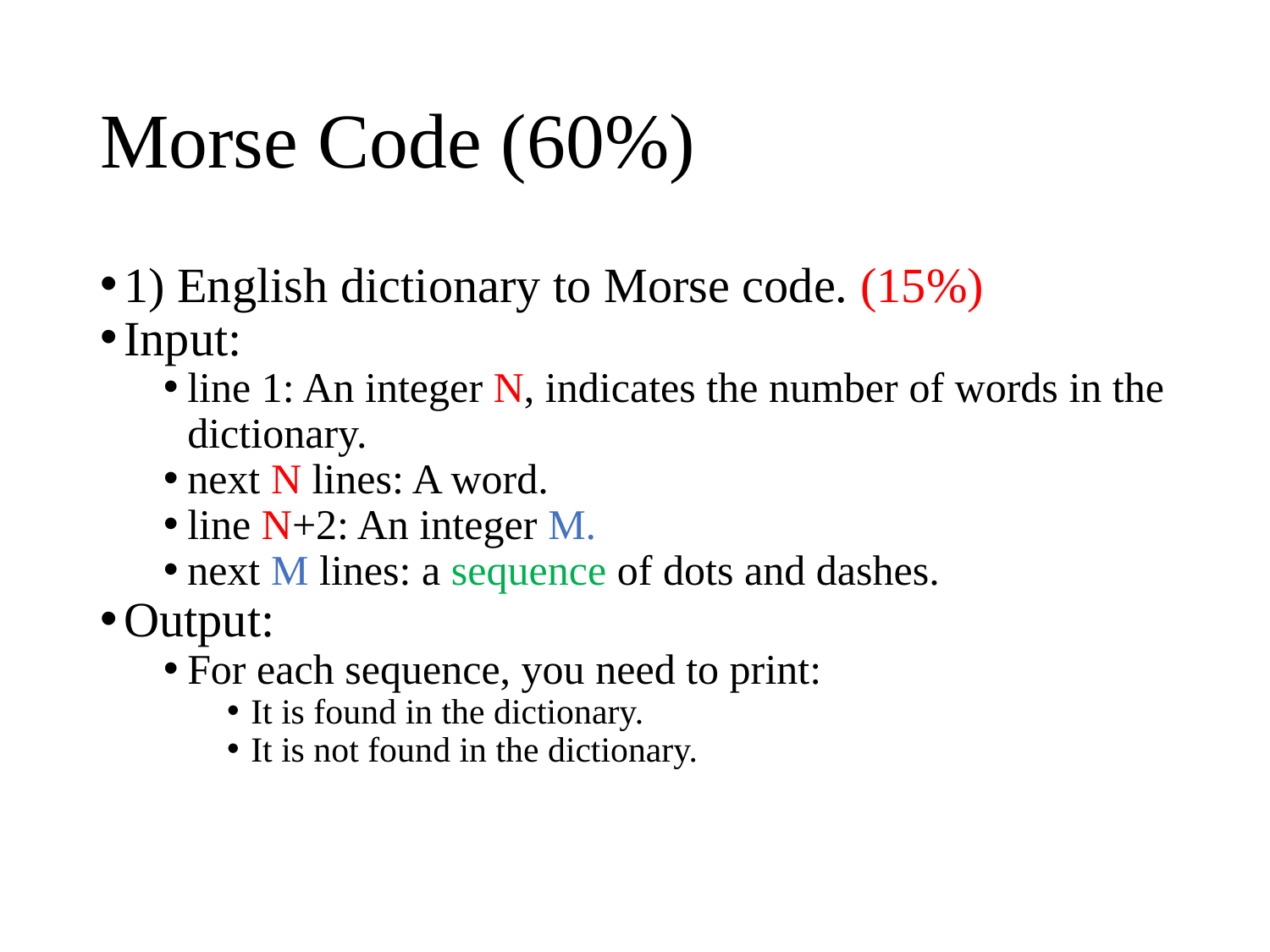

# Morse Code (60%)
1) English dictionary to Morse code. (15%)
Input:
line 1: An integer N, indicates the number of words in the dictionary.
next N lines: A word.
line N+2: An integer M.
next M lines: a sequence of dots and dashes.
Output:
For each sequence, you need to print:
It is found in the dictionary.
It is not found in the dictionary.